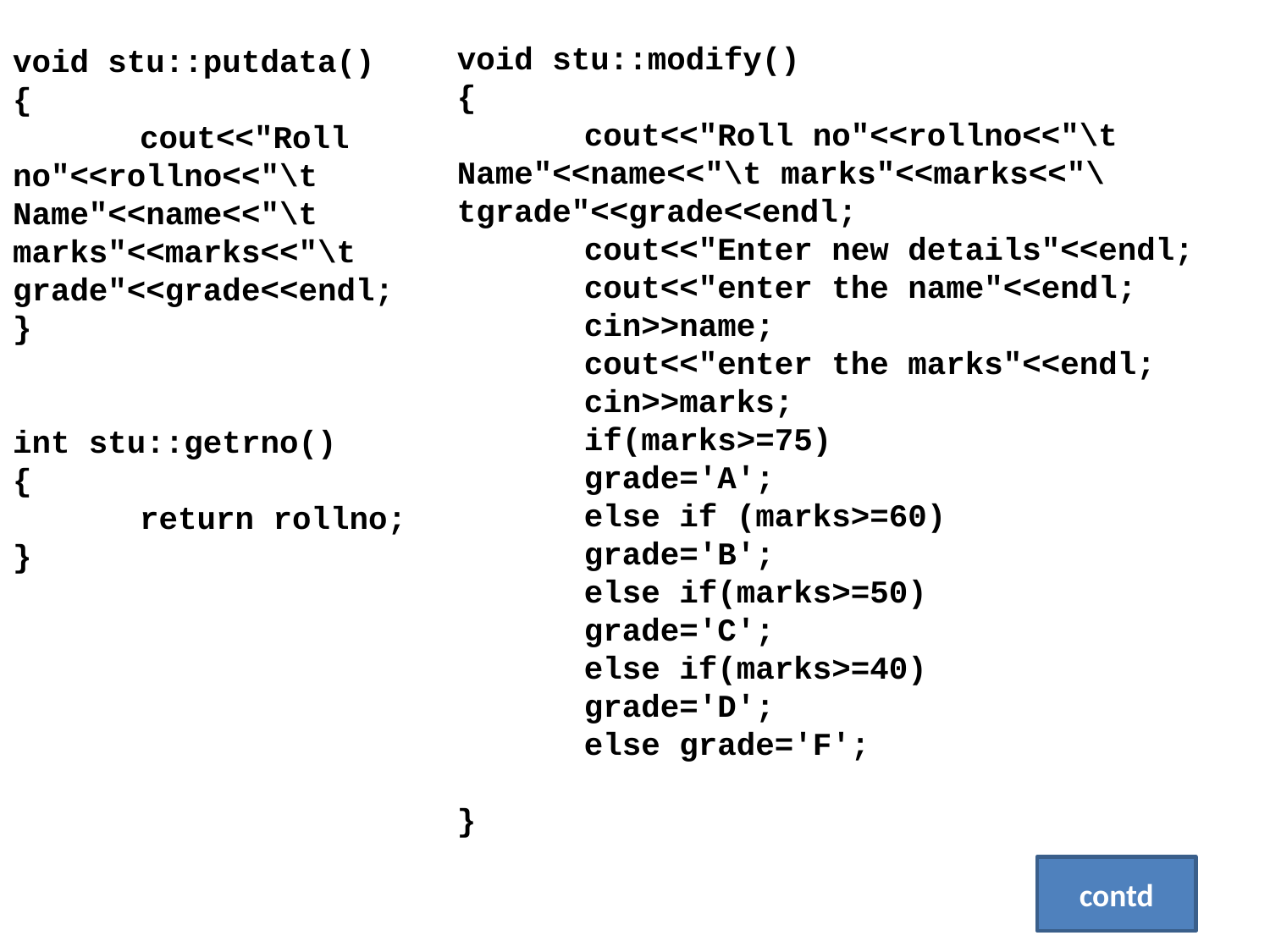

void stu::putdata()
{
	cout<<"Roll no"<<rollno<<"\t Name"<<name<<"\t marks"<<marks<<"\t grade"<<grade<<endl;
}

int stu::getrno()
{
	return rollno;
}
void stu::modify()
{
	cout<<"Roll no"<<rollno<<"\t Name"<<name<<"\t marks"<<marks<<"\tgrade"<<grade<<endl;
	cout<<"Enter new details"<<endl;
	cout<<"enter the name"<<endl;
	cin>>name;
	cout<<"enter the marks"<<endl;
	cin>>marks;
	if(marks>=75)
	grade='A';
	else if (marks>=60)
	grade='B';
	else if(marks>=50)
	grade='C';
	else if(marks>=40)
	grade='D';
	else grade='F';

}
contd